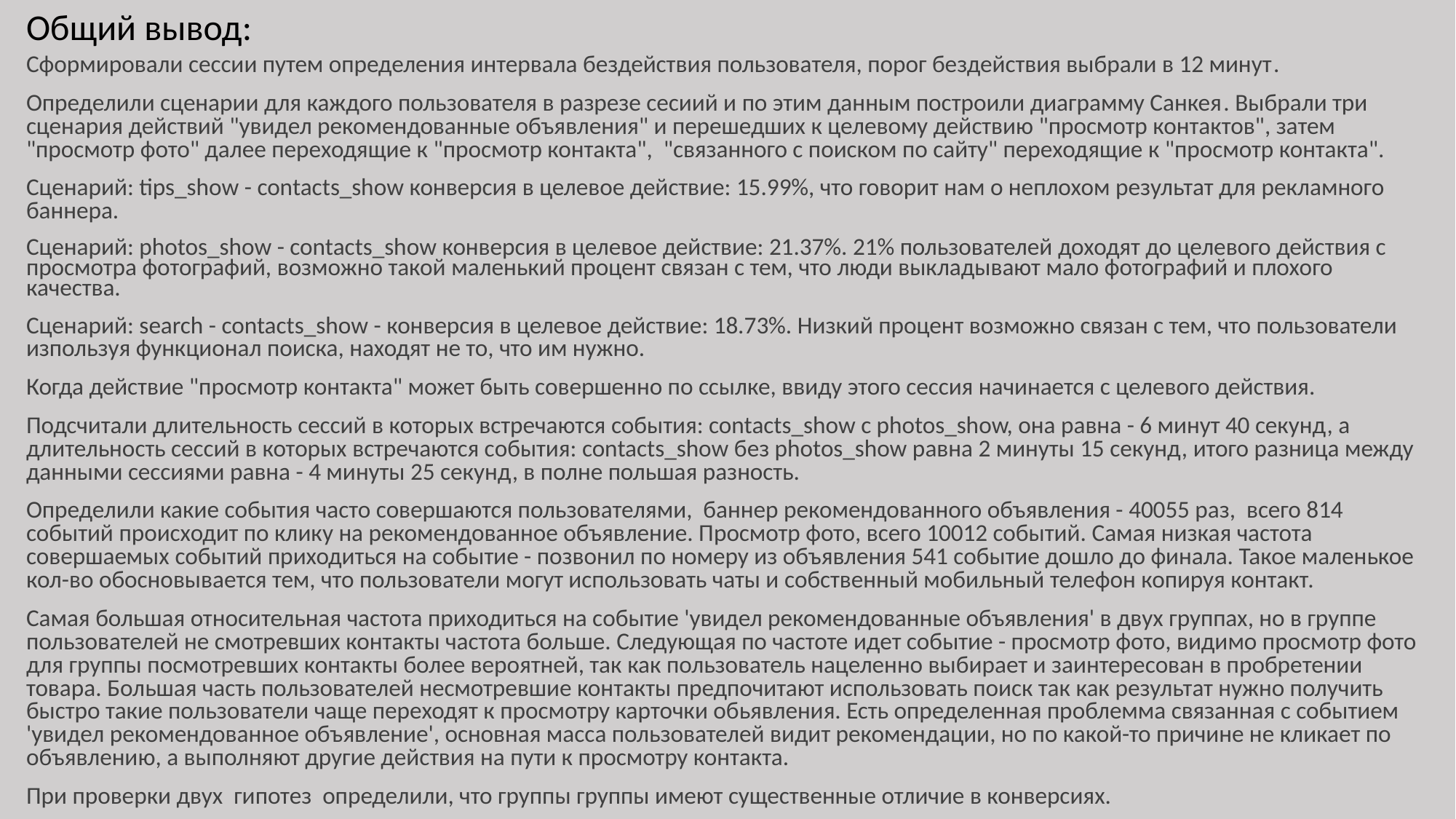

# Общий вывод:
Сформировали сессии путем определения интервала бездействия пользователя, порог бездействия выбрали в 12 минут.
Определили сценарии для каждого пользователя в разрезе сесиий и по этим данным построили диаграмму Санкея. Выбрали три сценария действий "увидел рекомендованные объявления" и перешедших к целевому действию "просмотр контактов", затем "просмотр фото" далее переходящие к "просмотр контакта",  "связанного с поиском по сайту" переходящие к "просмотр контакта".
Сценарий: tips_show - contacts_show конверсия в целевое действие: 15.99%, что говорит нам о неплохом результат для рекламного баннера.
Сценарий: photos_show - contacts_show конверсия в целевое действие: 21.37%. 21% пользователей доходят до целевого действия с просмотра фотографий, возможно такой маленький процент связан с тем, что люди выкладывают мало фотографий и плохого качества.
Сценарий: search - contacts_show - конверсия в целевое действие: 18.73%. Низкий процент возможно связан с тем, что пользователи изпользуя функционал поиска, находят не то, что им нужно.
Когда действие "просмотр контакта" может быть совершенно по ссылке, ввиду этого сессия начинается с целевого действия.
Подсчитали длительность сессий в которых встречаются события: contacts_show с photos_show, она равна - 6 минут 40 секунд, а длительность сессий в которых встречаются события: contacts_show без photos_show равна 2 минуты 15 секунд, итого разница между данными сессиями равна - 4 минуты 25 секунд, в полне польшая разность.
Определили какие события часто совершаются пользователями,  баннер рекомендованного объявления - 40055 раз,  всего 814 событий происходит по клику на рекомендованное объявление. Просмотр фото, всего 10012 событий. Самая низкая частота совершаемых событий приходиться на событие - позвонил по номеру из объявления 541 событие дошло до финала. Такое маленькое кол-во обосновывается тем, что пользователи могут использовать чаты и собственный мобильный телефон копируя контакт.
Самая большая относительная частота приходиться на событие 'увидел рекомендованные объявления' в двух группах, но в группе пользователей не смотревших контакты частота больше. Следующая по частоте идет событие - просмотр фото, видимо просмотр фото для группы посмотревших контакты более вероятней, так как пользователь нацеленно выбирает и заинтересован в пробретении товара. Большая часть пользователей несмотревшие контакты предпочитают использовать поиск так как результат нужно получить быстро такие пользователи чаще переходят к просмотру карточки обьявления. Есть определенная проблемма связанная с событием 'увидел рекомендованное объявление', основная масса пользователей видит рекомендации, но по какой-то причине не кликает по объявлению, а выполняют другие действия на пути к просмотру контакта.
При проверки двух  гипотез  определили, что группы группы имеют существенные отличие в конверсиях.
4